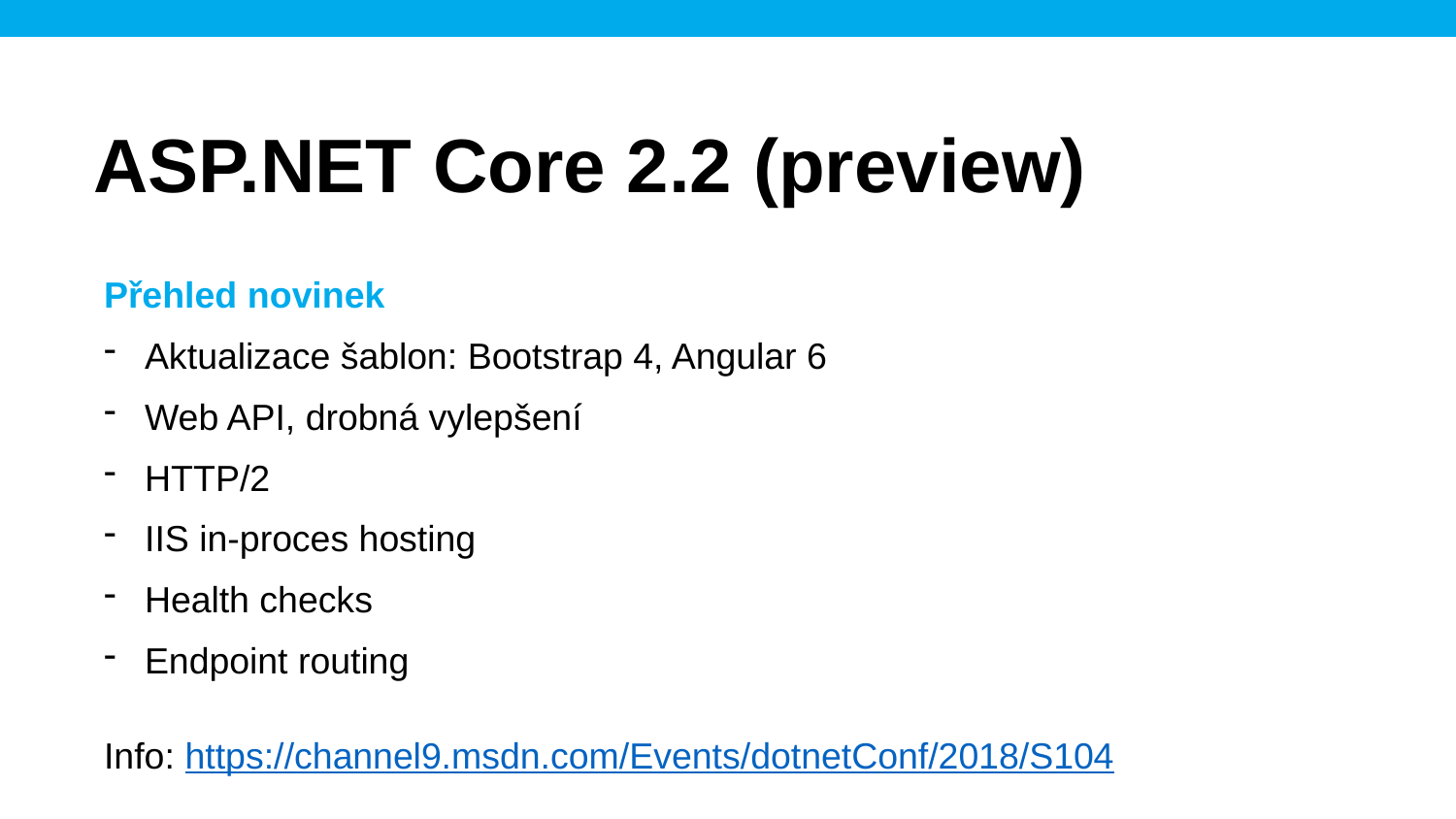

ASP.NET Core 2.2 (preview)
Přehled novinek
Aktualizace šablon: Bootstrap 4, Angular 6
Web API, drobná vylepšení
HTTP/2
IIS in-proces hosting
Health checks
Endpoint routing

Info: https://channel9.msdn.com/Events/dotnetConf/2018/S104